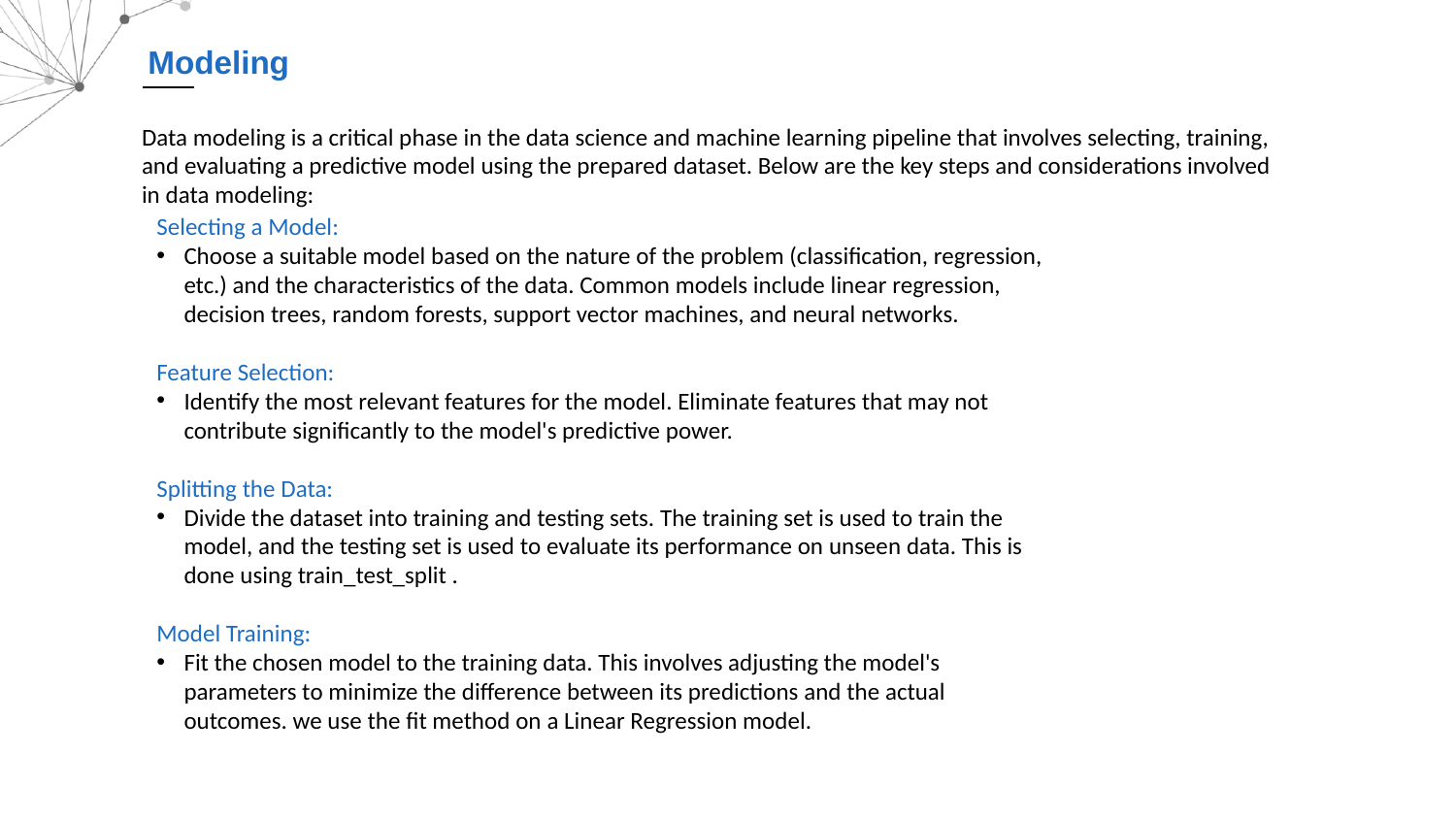

Modeling
Data modeling is a critical phase in the data science and machine learning pipeline that involves selecting, training, and evaluating a predictive model using the prepared dataset. Below are the key steps and considerations involved in data modeling:
Selecting a Model:
Choose a suitable model based on the nature of the problem (classification, regression, etc.) and the characteristics of the data. Common models include linear regression, decision trees, random forests, support vector machines, and neural networks.

Feature Selection:
Identify the most relevant features for the model. Eliminate features that may not contribute significantly to the model's predictive power.

Splitting the Data:
Divide the dataset into training and testing sets. The training set is used to train the model, and the testing set is used to evaluate its performance on unseen data. This is done using train_test_split .

Model Training:
Fit the chosen model to the training data. This involves adjusting the model's parameters to minimize the difference between its predictions and the actual outcomes. we use the fit method on a Linear Regression model.